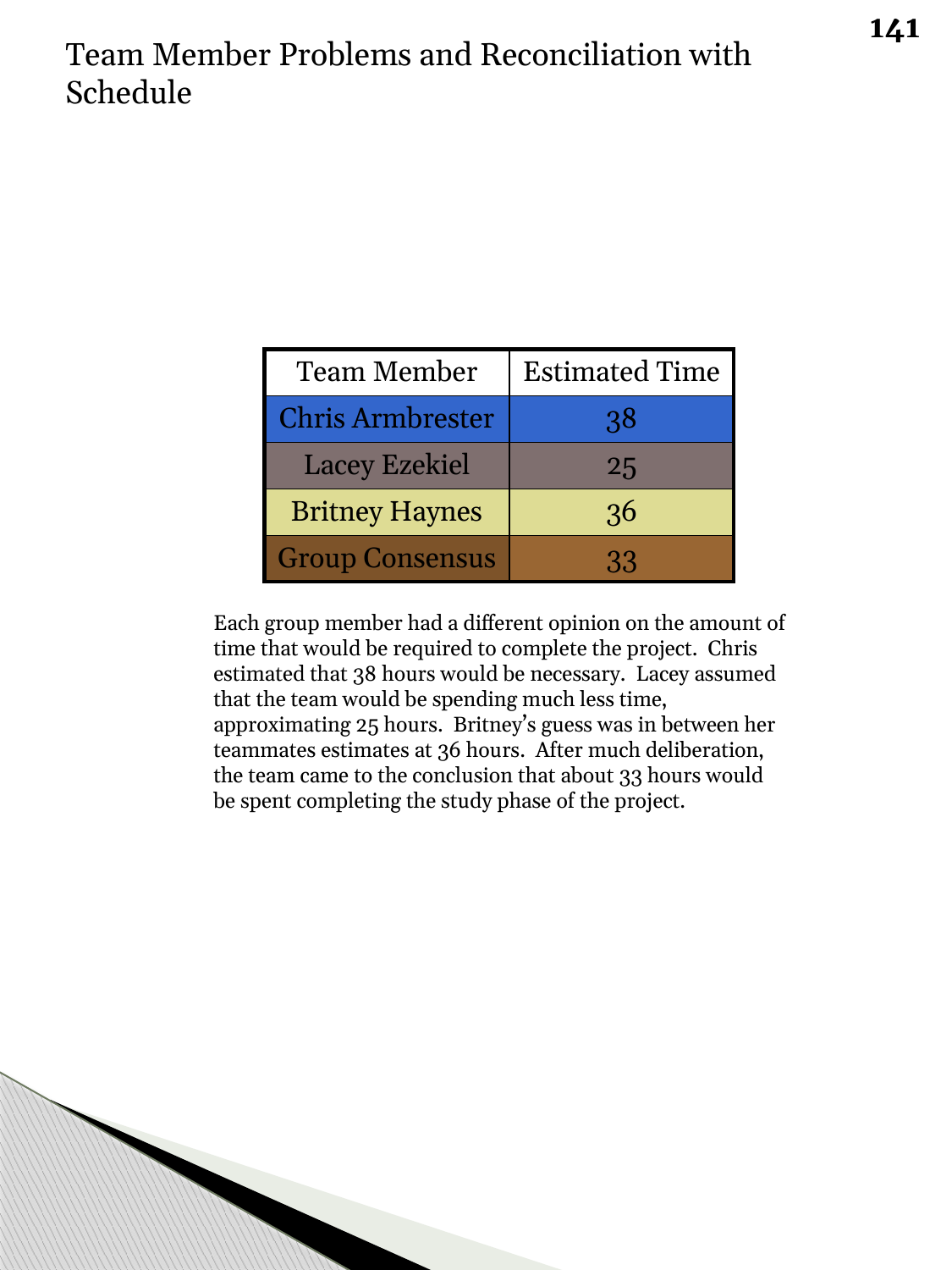

141
Team Member Problems and Reconciliation with Schedule
| Team Member | Estimated Time |
| --- | --- |
| Chris Armbrester | 38 |
| Lacey Ezekiel | 25 |
| Britney Haynes | 36 |
| Group Consensus | 33 |
Each group member had a different opinion on the amount of time that would be required to complete the project.  Chris estimated that 38 hours would be necessary.  Lacey assumed that the team would be spending much less time, approximating 25 hours.  Britney’s guess was in between her teammates estimates at 36 hours.  After much deliberation, the team came to the conclusion that about 33 hours would be spent completing the study phase of the project.